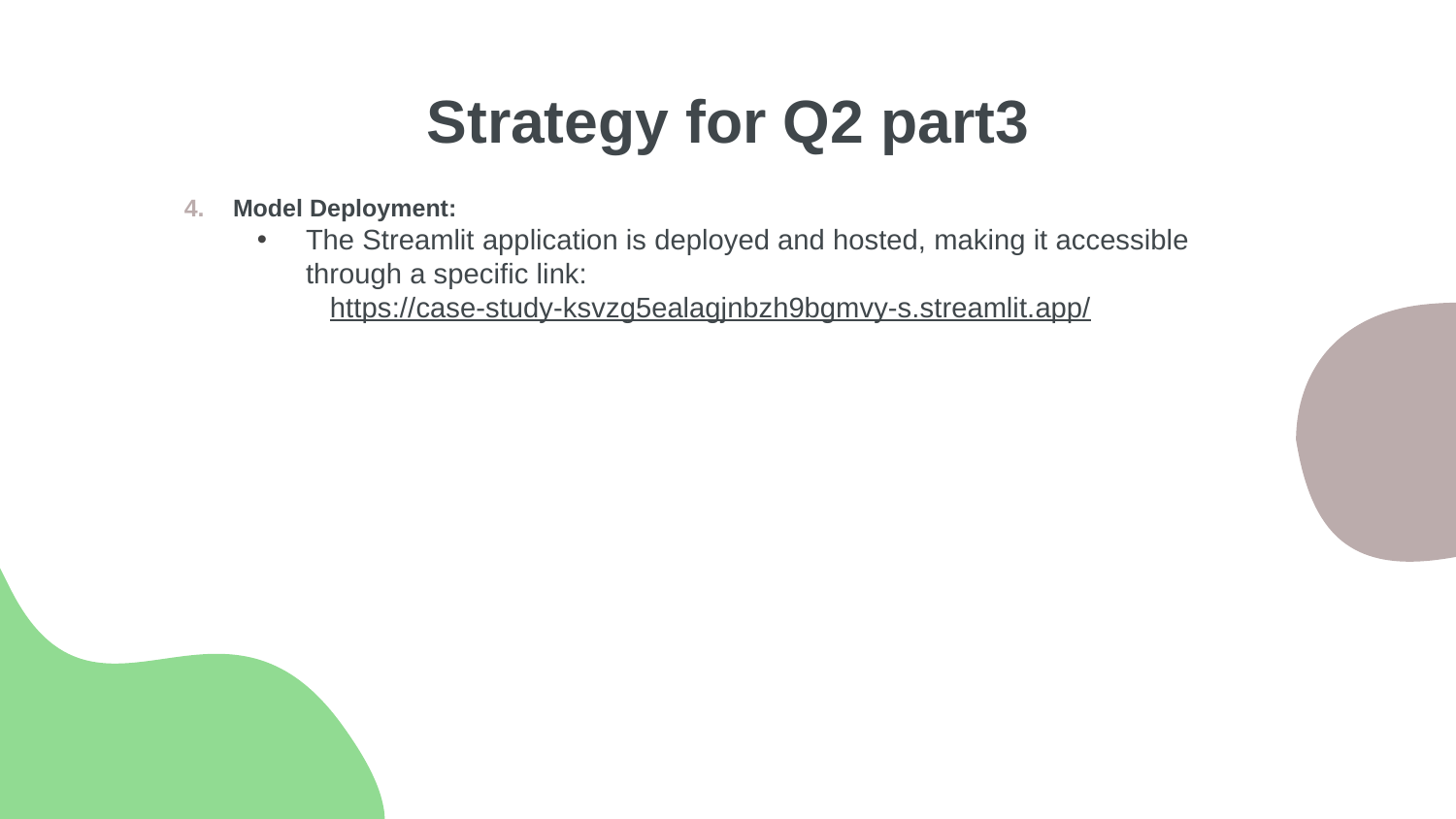

# Strategy for Q2 part3
Model Deployment:
The Streamlit application is deployed and hosted, making it accessible through a specific link:
https://case-study-ksvzg5ealagjnbzh9bgmvy-s.streamlit.app/